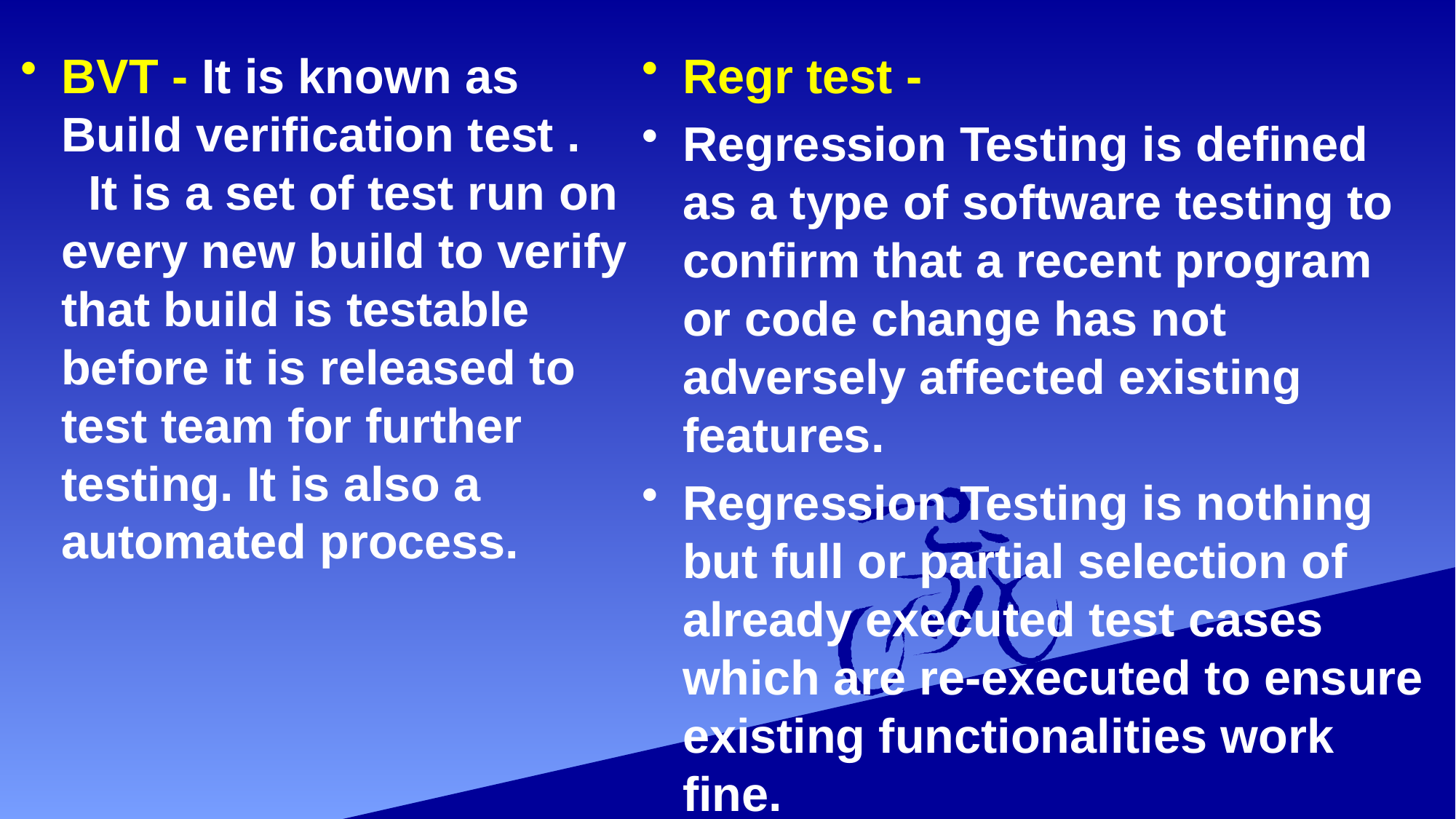

BVT - It is known as Build verification test .       It is a set of test run on every new build to verify that build is testable before it is released to test team for further testing. It is also a automated process.
Regr test -
Regression Testing is defined as a type of software testing to confirm that a recent program or code change has not adversely affected existing features.
Regression Testing is nothing but full or partial selection of already executed test cases which are re-executed to ensure existing functionalities work fine.